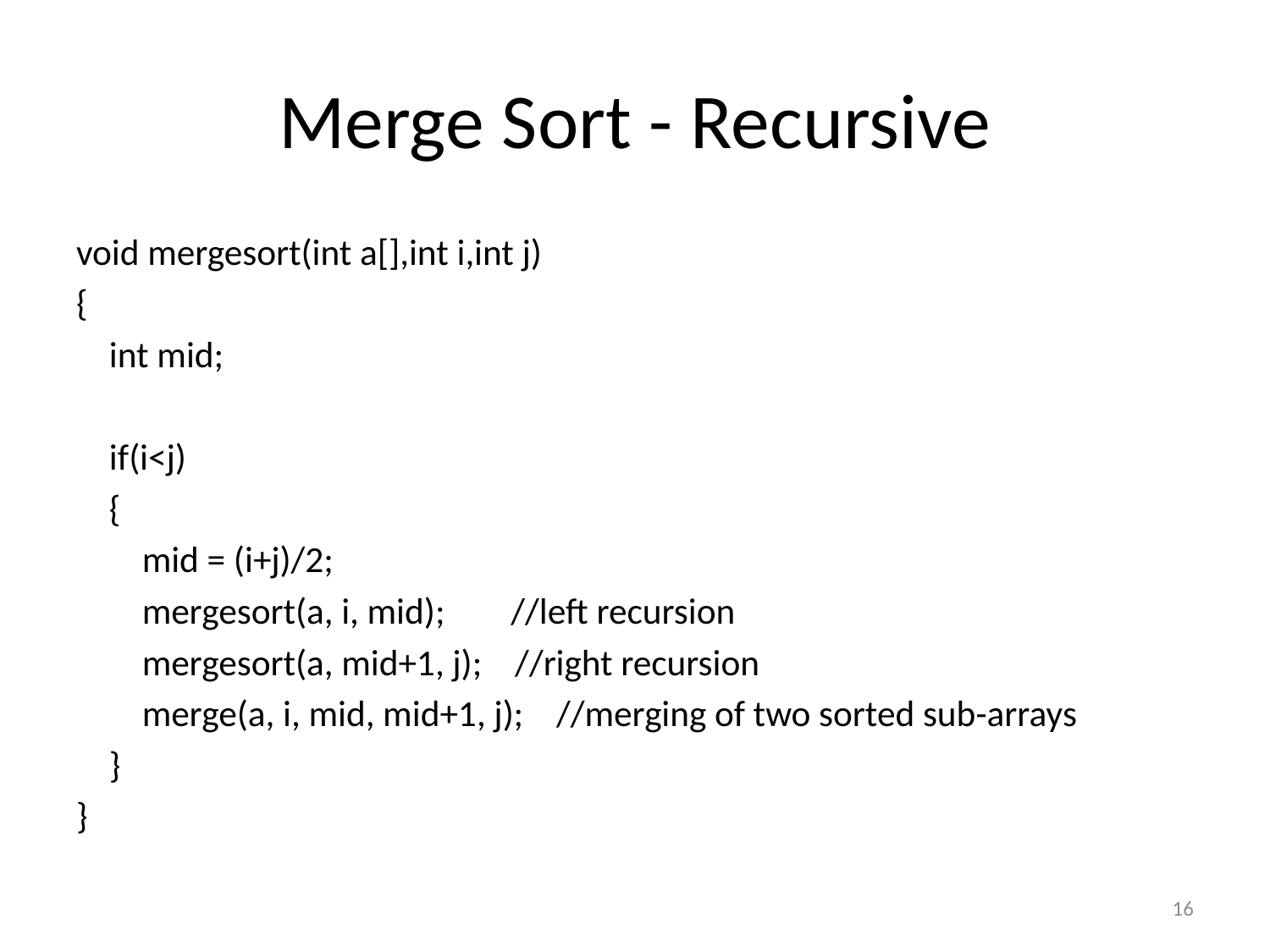

# Merge Sort - Recursive
void mergesort(int a[],int i,int j)
{
    int mid;

    if(i<j)
    {
        mid = (i+j)/2;
        mergesort(a, i, mid);        //left recursion
        mergesort(a, mid+1, j);    //right recursion
        merge(a, i, mid, mid+1, j);    //merging of two sorted sub-arrays
    }
}

16